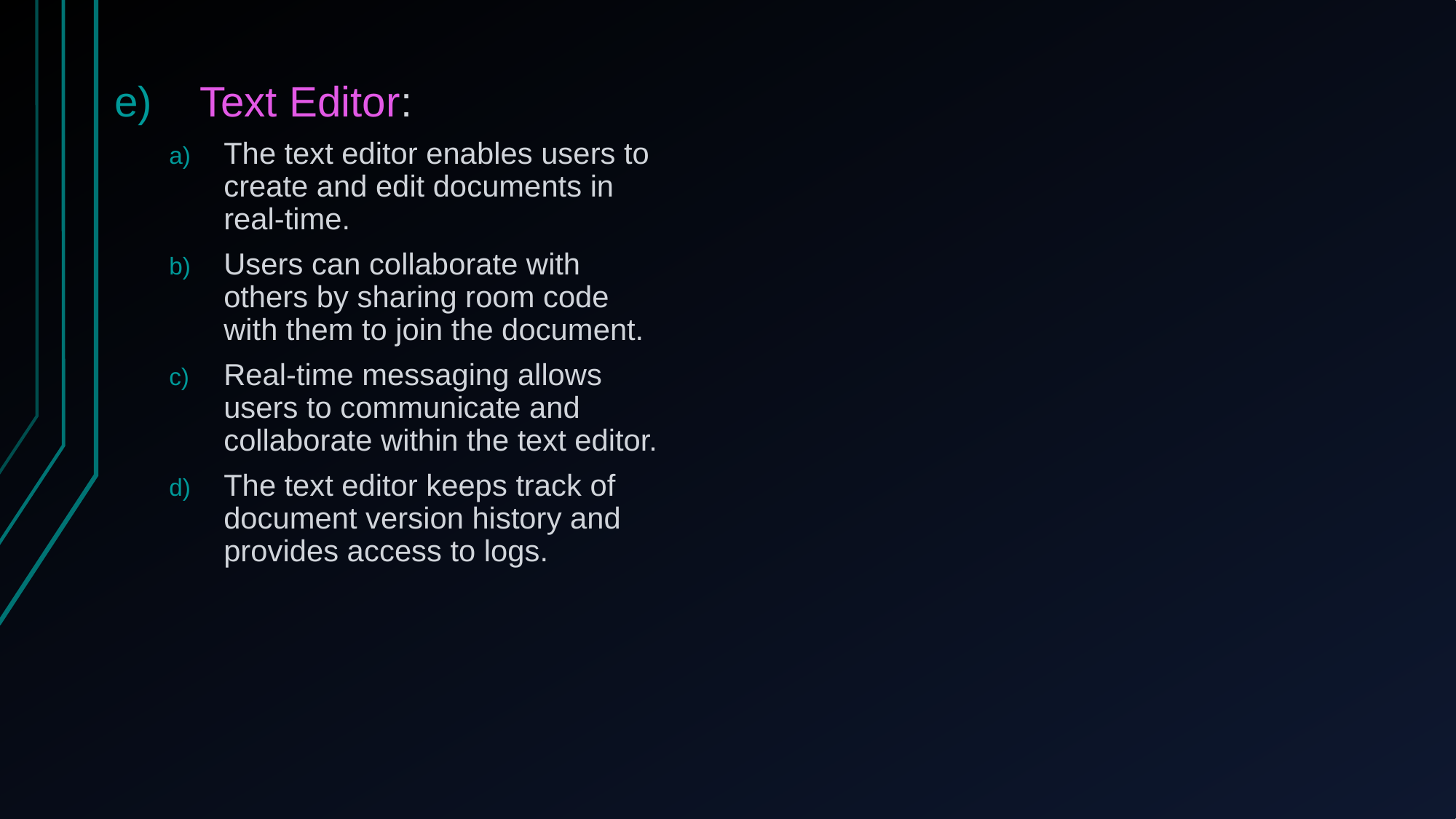

e)    Text Editor:
The text editor enables users to create and edit documents in real-time.
Users can collaborate with others by sharing room code with them to join the document.
Real-time messaging allows users to communicate and collaborate within the text editor.
The text editor keeps track of document version history and provides access to logs.